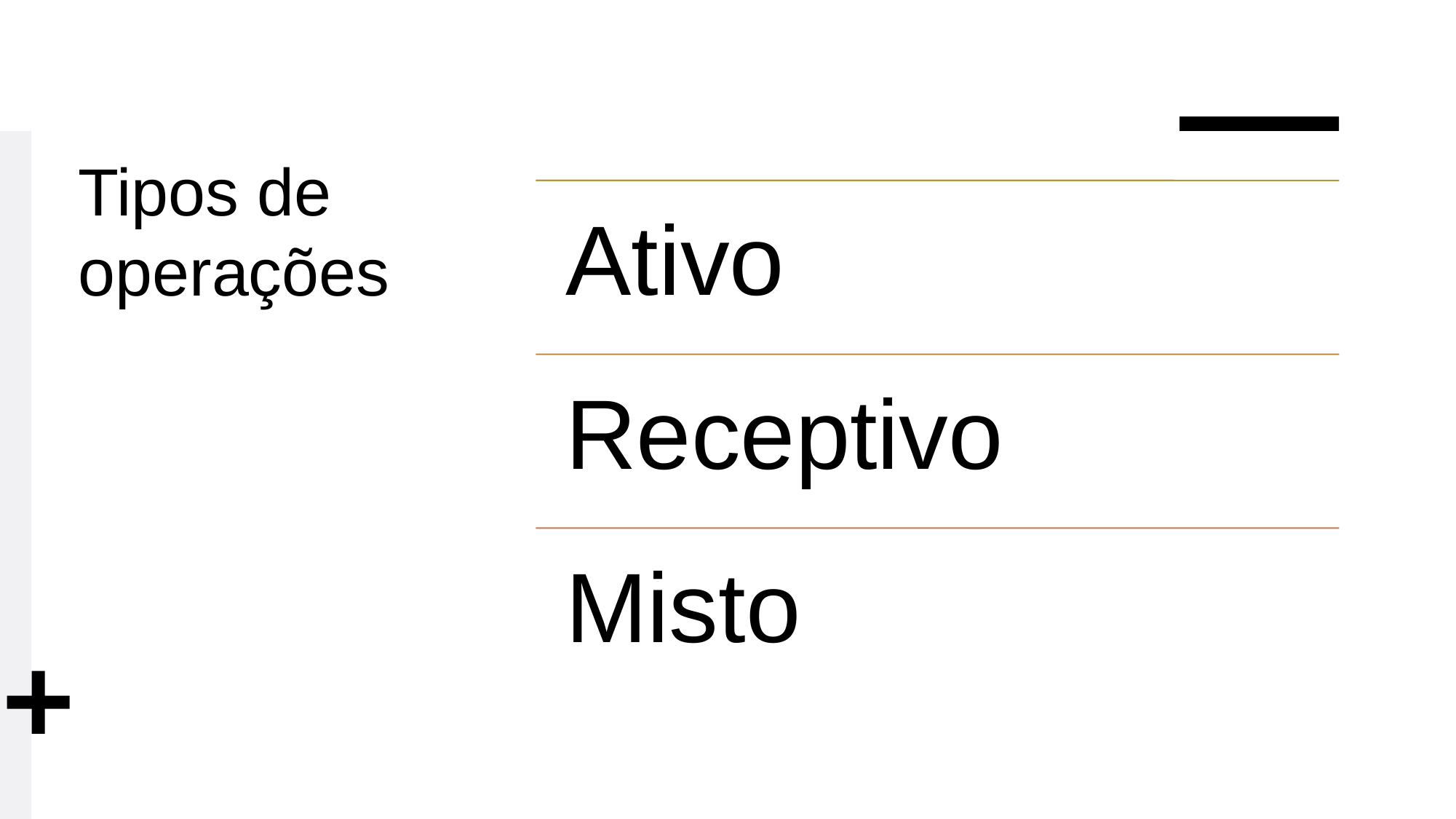

# Tipos de operações
Ativo
Receptivo
Misto